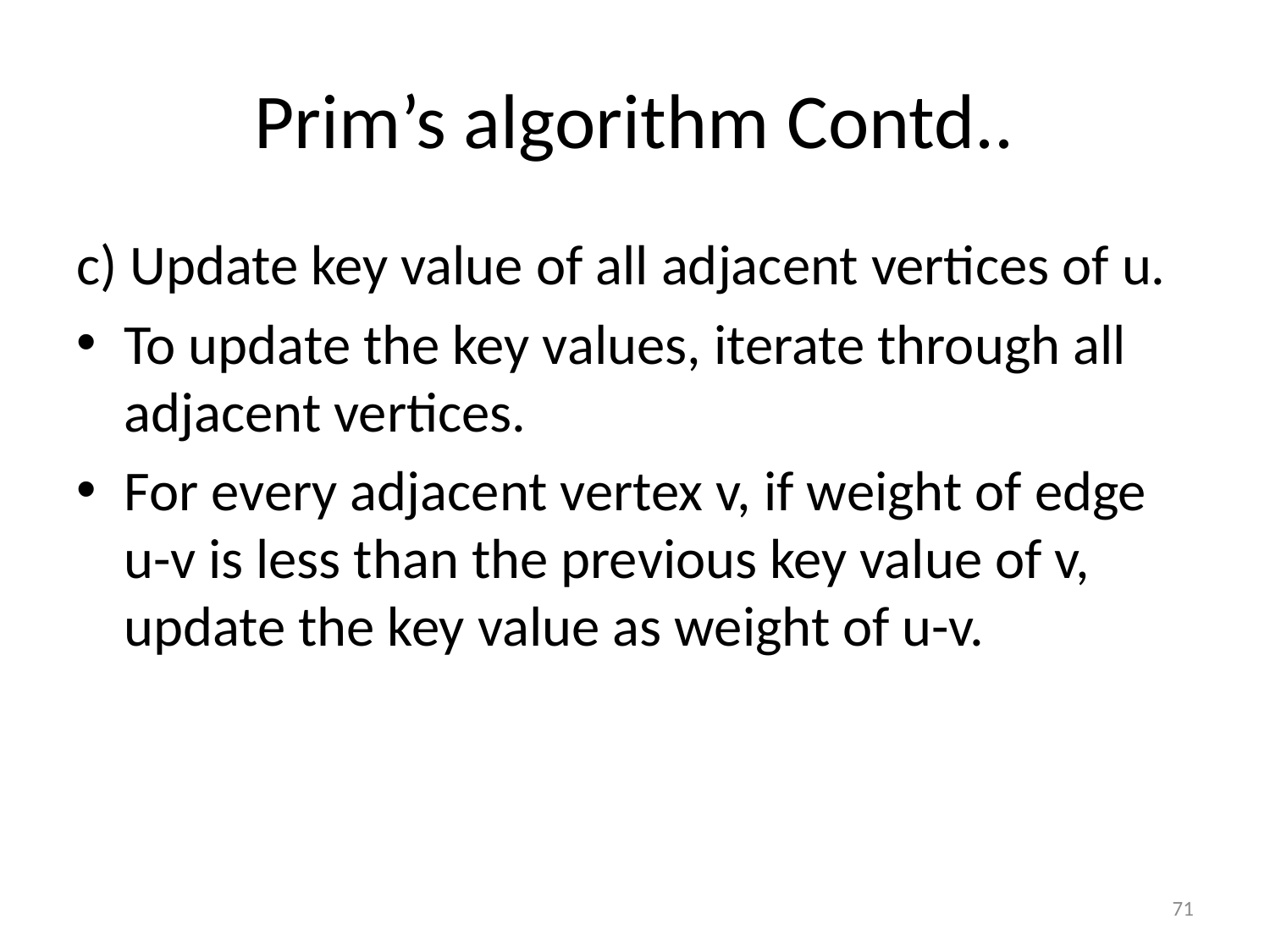

# Prim’s algorithm Contd..
c) Update key value of all adjacent vertices of u.
To update the key values, iterate through all adjacent vertices.
For every adjacent vertex v, if weight of edge u-v is less than the previous key value of v, update the key value as weight of u-v.
71